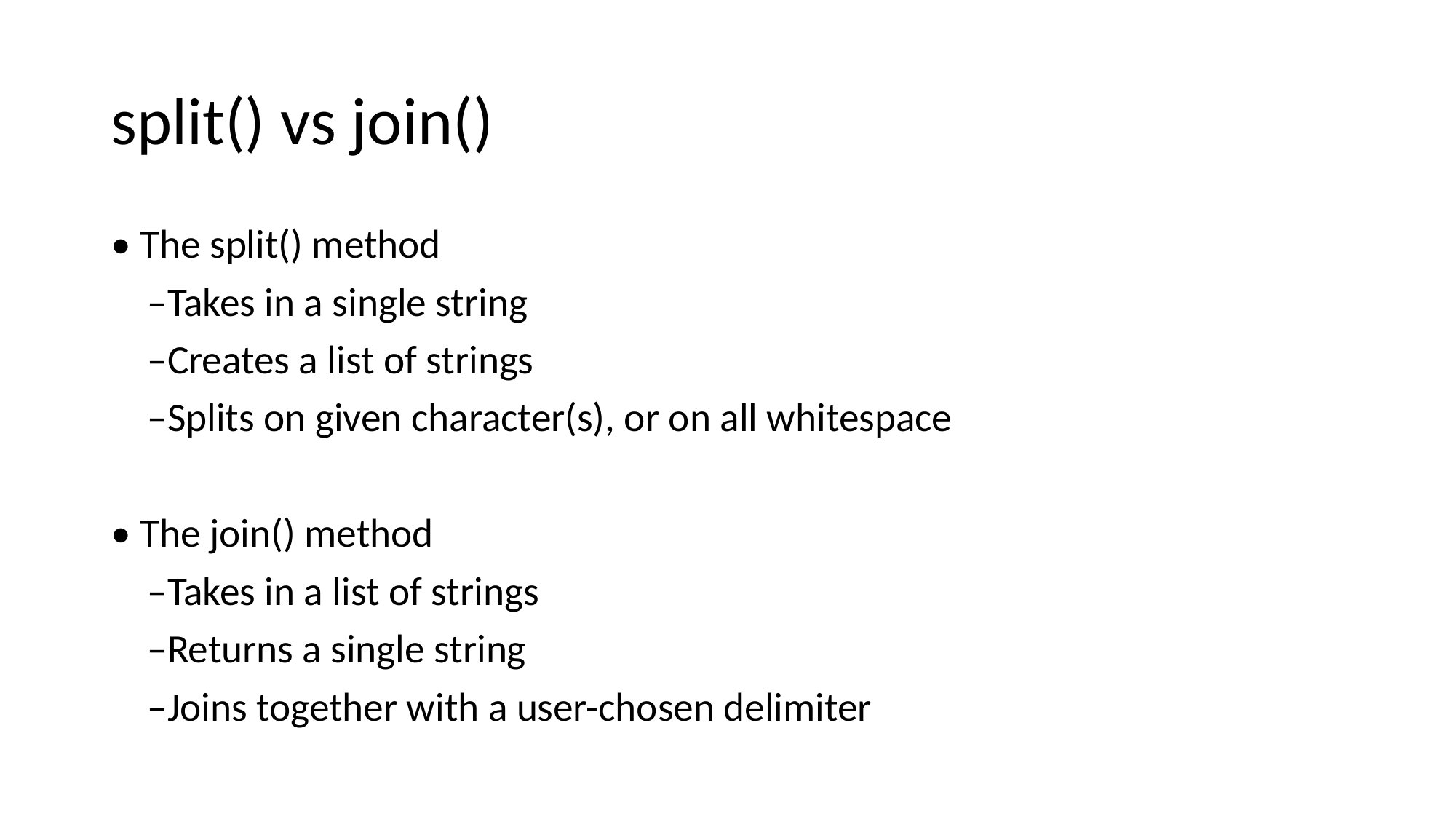

# split() vs join()
• The split() method
    –Takes in a single string
    –Creates a list of strings
    –Splits on given character(s), or on all whitespace

• The join() method
    –Takes in a list of strings
    –Returns a single string
    –Joins together with a user-chosen delimiter